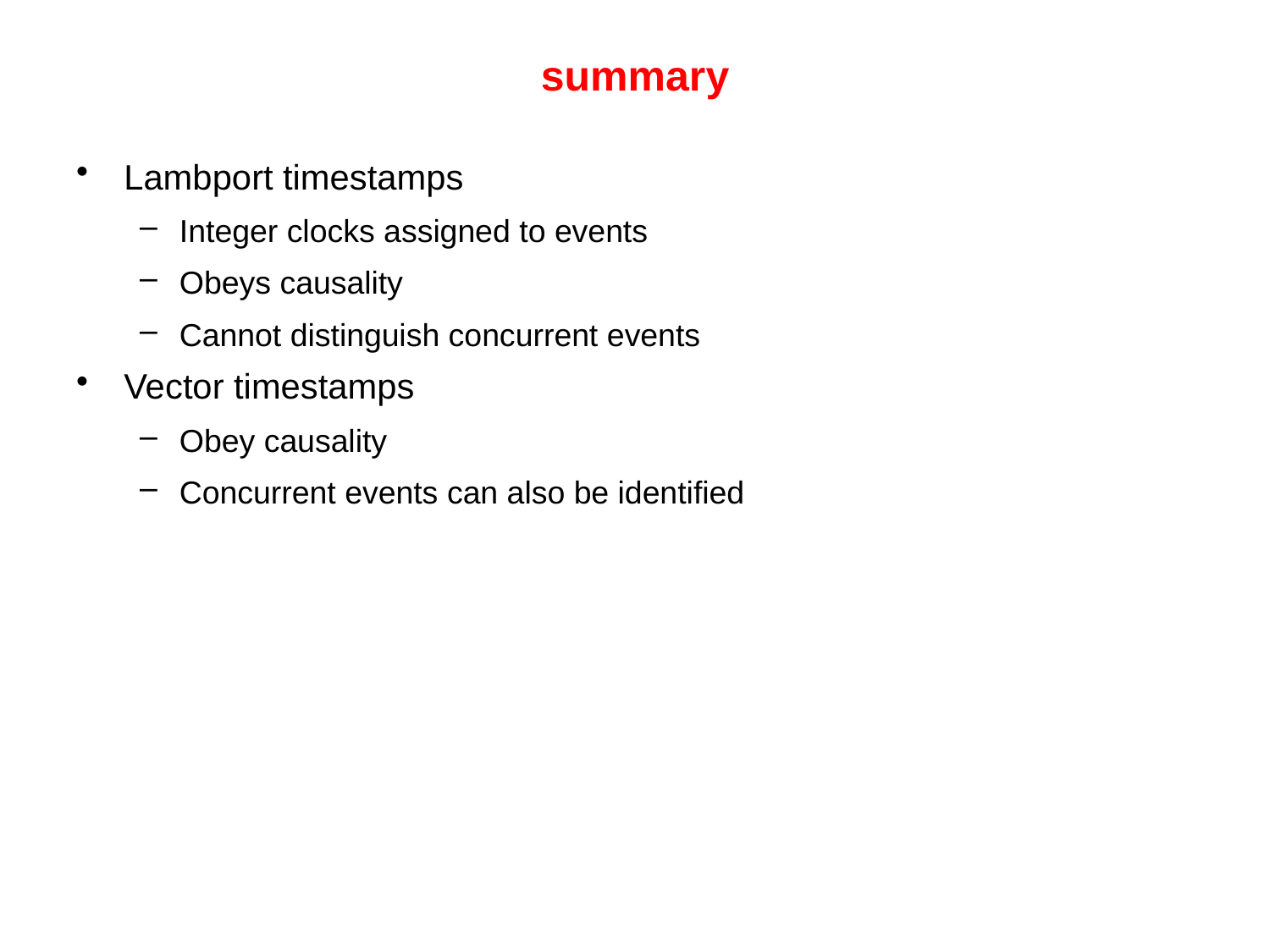

# summary
Lambport timestamps
Integer clocks assigned to events
Obeys causality
Cannot distinguish concurrent events
Vector timestamps
Obey causality
Concurrent events can also be identified